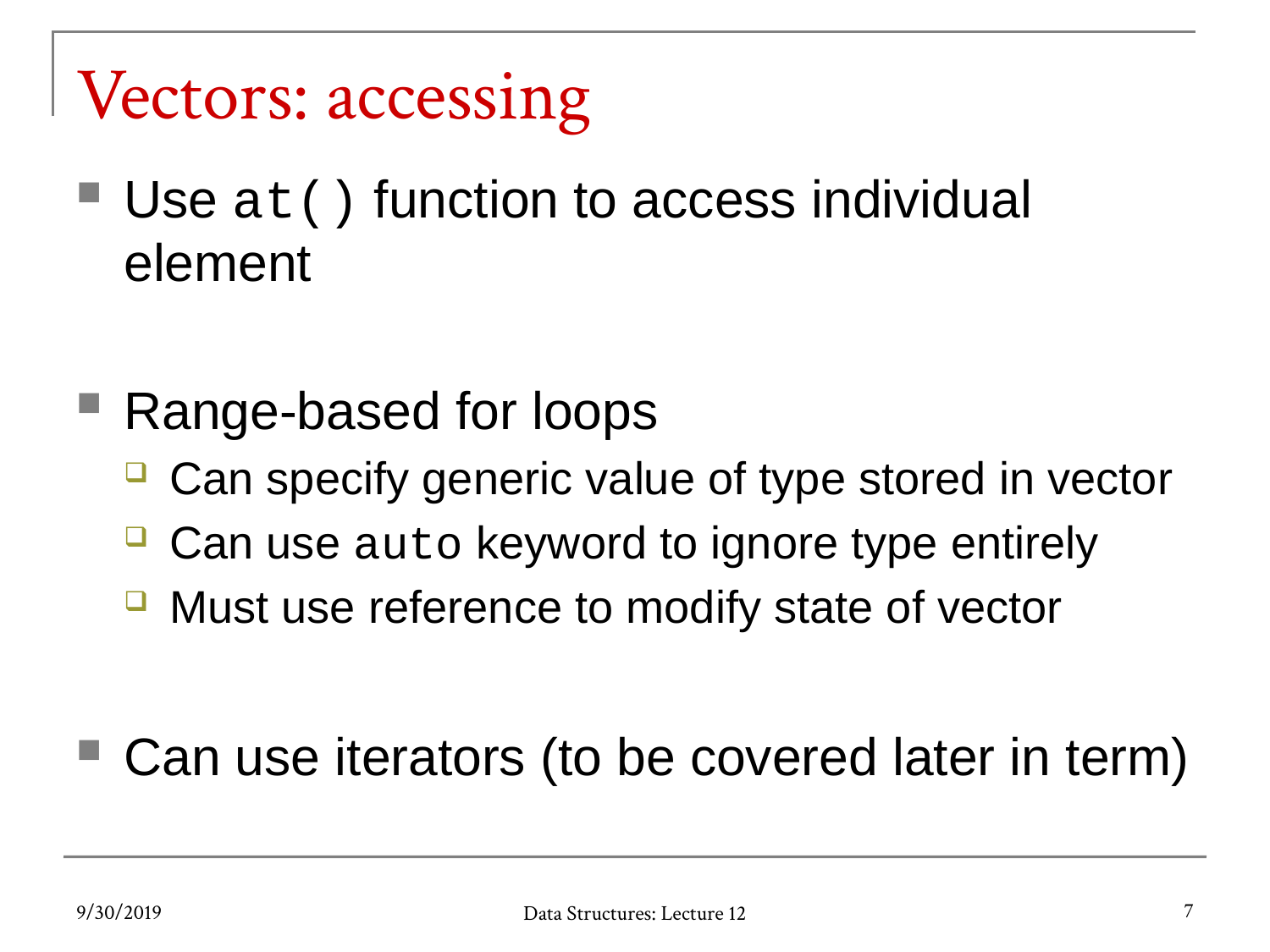

# Vectors: accessing
Use at() function to access individual element

Range-based for loops
Can specify generic value of type stored in vector
Can use auto keyword to ignore type entirely
Must use reference to modify state of vector

Can use iterators (to be covered later in term)
9/30/2019
7
Data Structures: Lecture 12